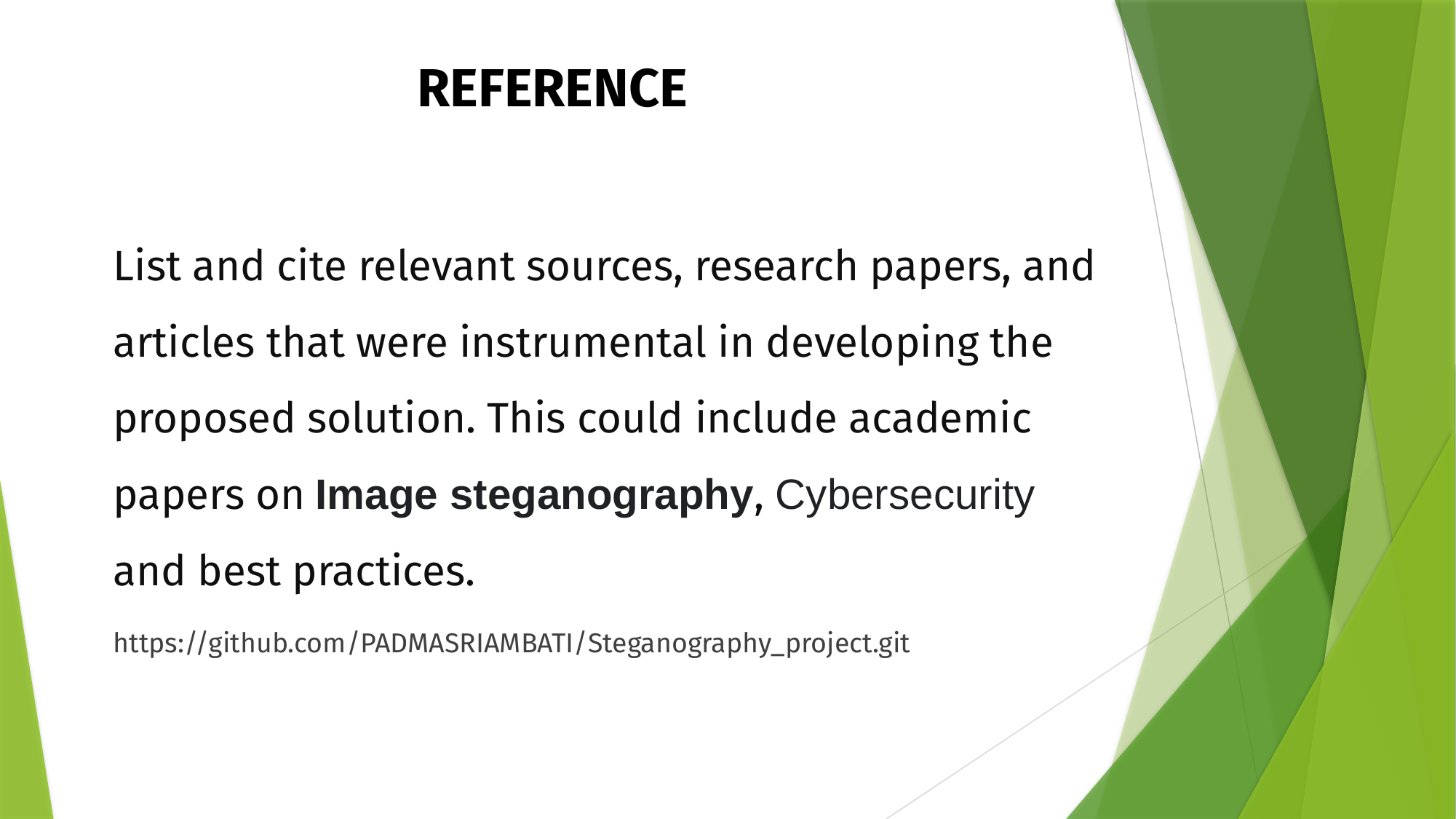

# REFERENCE
List and cite relevant sources, research papers, and articles that were instrumental in developing the proposed solution. This could include academic papers on Image steganography, Cybersecurity and best practices.
https://github.com/PADMASRIAMBATI/Steganography_project.git